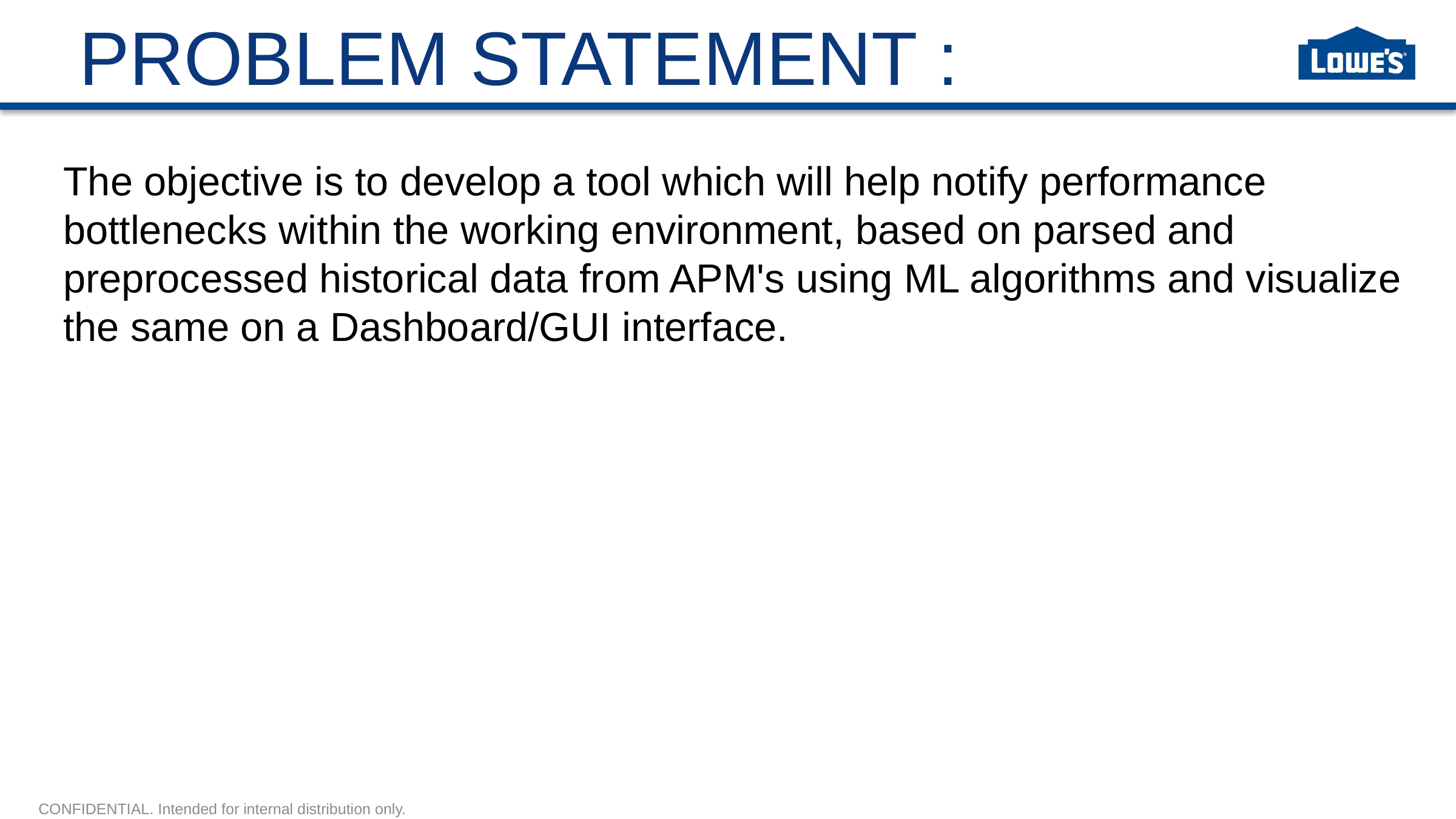

PROBLEM STATEMENT :
The objective is to develop a tool which will help notify performance bottlenecks within the working environment, based on parsed and preprocessed historical data from APM's using ML algorithms and visualize the same on a Dashboard/GUI interface.